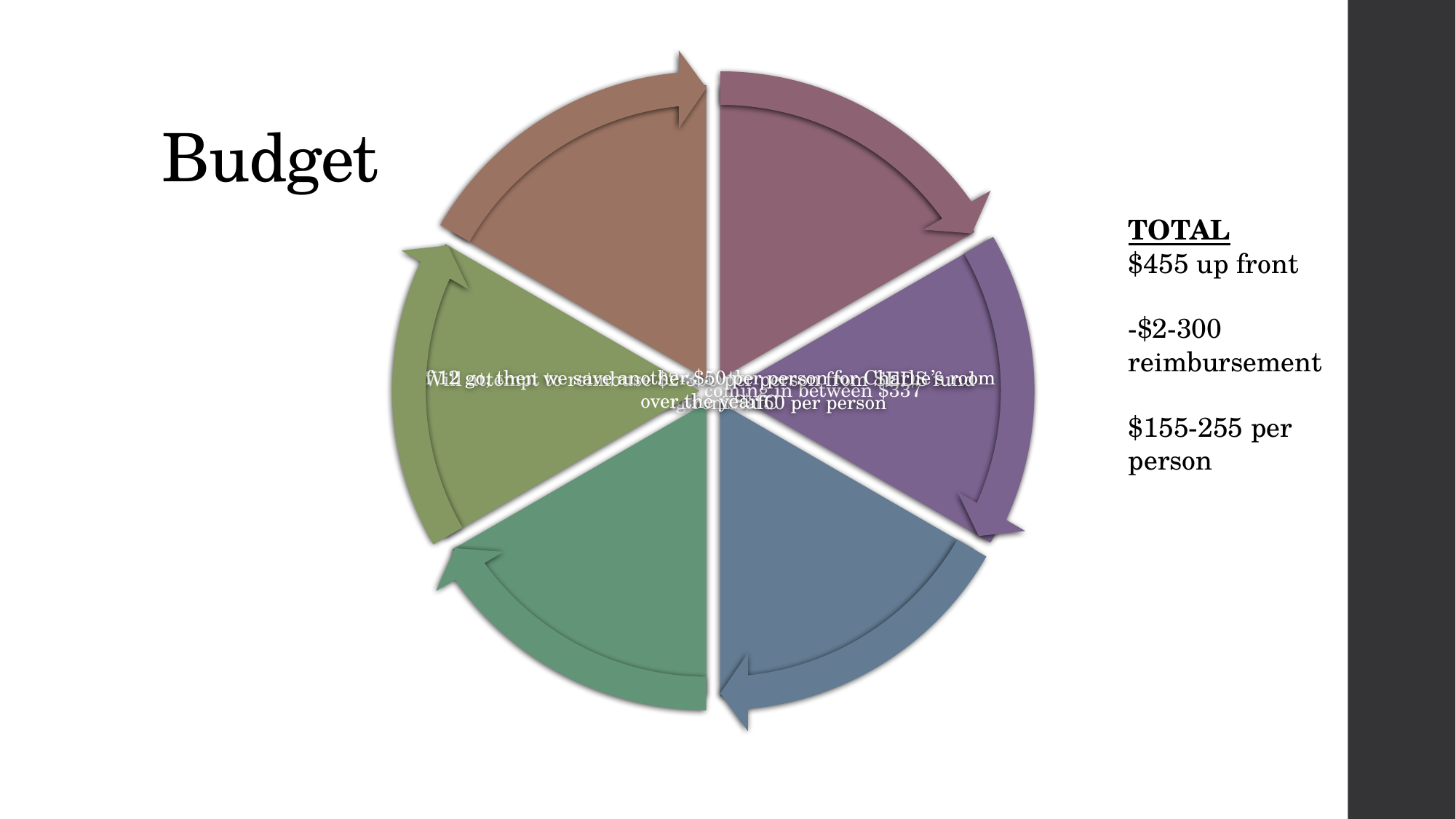

# Budget
$85 Entrance to the Conference
Round Trip Flight coming in between $337
Room for 3 nights is $150 per person
-$67 From SafC
Will attempt to reimbuse $2-300 per person from SEDS fund over the year
If 12 go, then we save another $50 per person for Charlie’s room
TOTAL
$455 up front

-$2-300 reimbursement

$155-255 per person